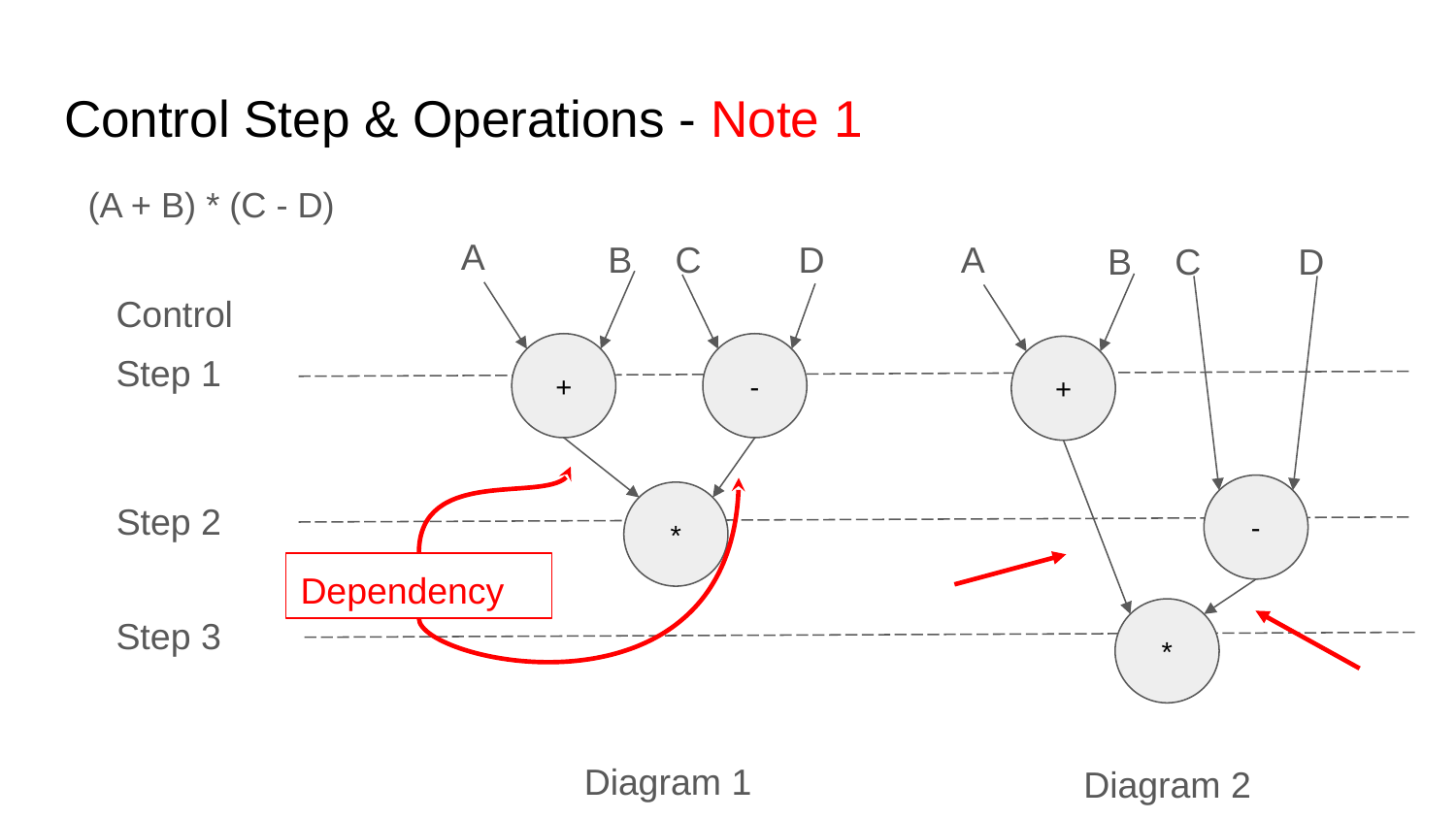

# Control Step & Operations - Note 1
(A + B) * (C - D)
A
B
C
D
A
B
C
D
Control
+
-
Step 1
+
-
*
Step 2
Dependency
Step 3
*
Diagram 1
Diagram 2